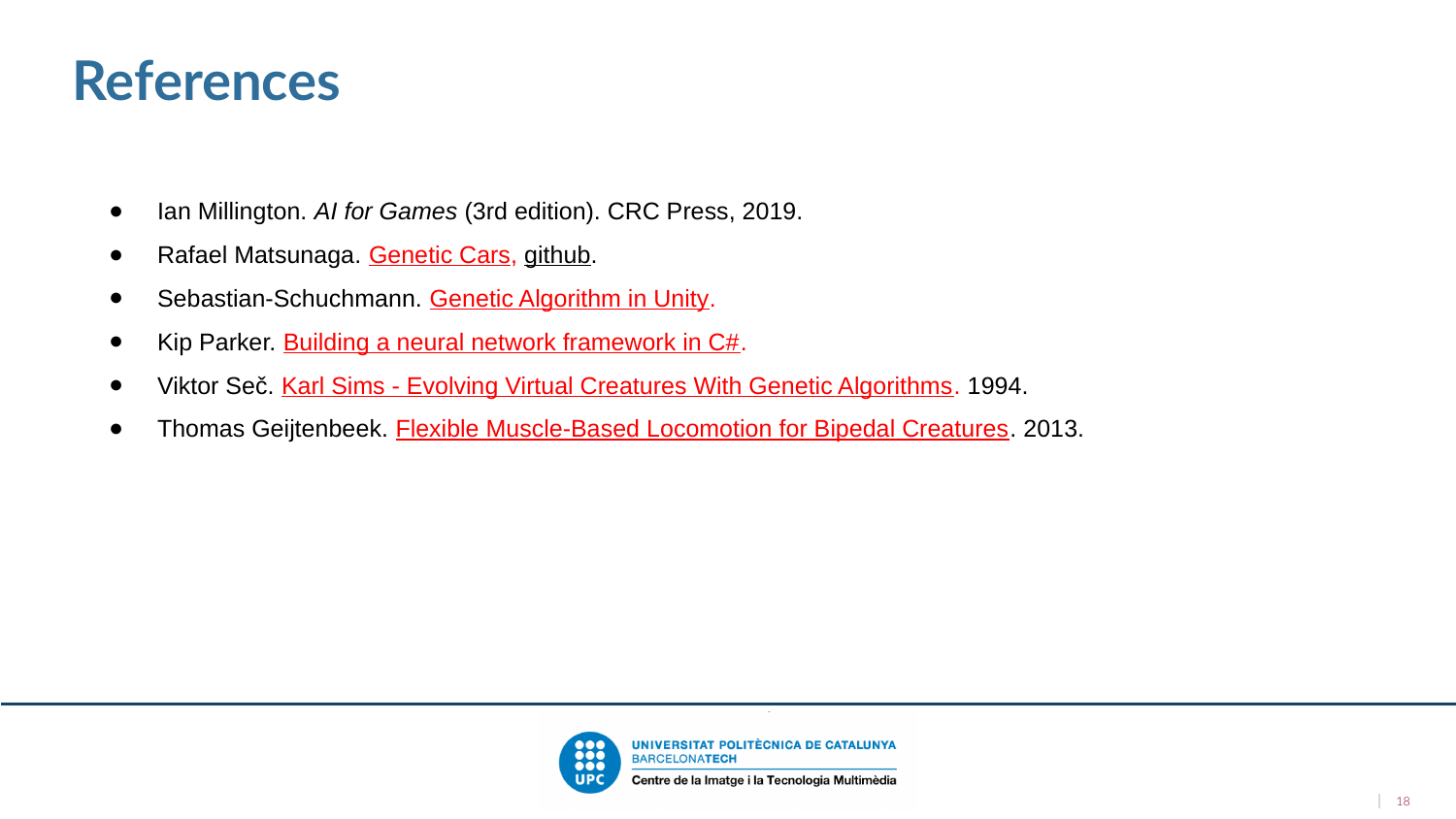

References
Ian Millington. AI for Games (3rd edition). CRC Press, 2019.
Rafael Matsunaga. Genetic Cars, github.
Sebastian-Schuchmann. Genetic Algorithm in Unity.
Kip Parker. Building a neural network framework in C#.
Viktor Seč. Karl Sims - Evolving Virtual Creatures With Genetic Algorithms. 1994.
Thomas Geijtenbeek. Flexible Muscle-Based Locomotion for Bipedal Creatures. 2013.